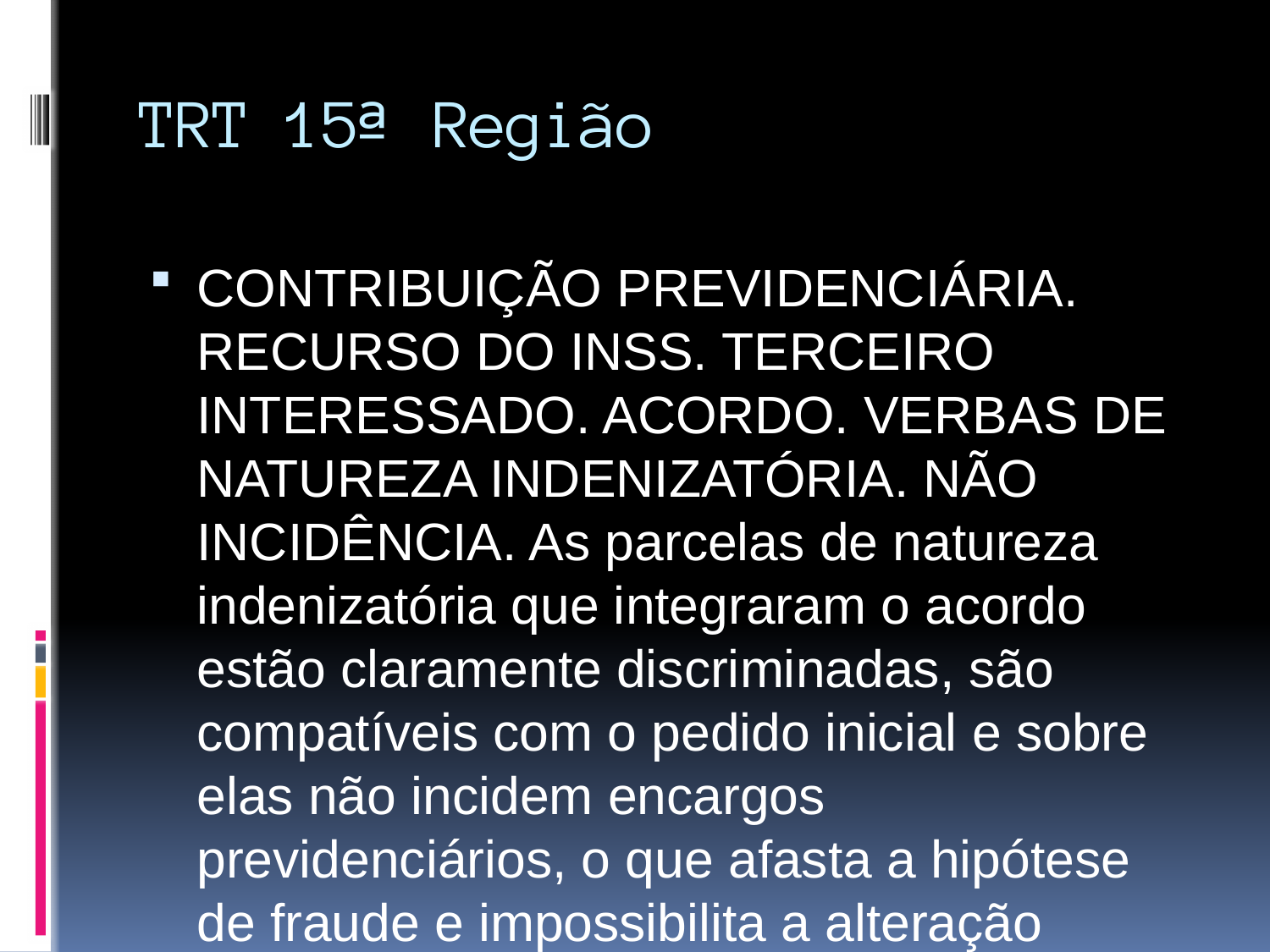

# TRT 15ª Região
CONTRIBUIÇÃO PREVIDENCIÁRIA. RECURSO DO INSS. TERCEIRO INTERESSADO. ACORDO. VERBAS DE NATUREZA INDENIZATÓRIA. NÃO INCIDÊNCIA. As parcelas de natureza indenizatória que integraram o acordo estão claramente discriminadas, são compatíveis com o pedido inicial e sobre elas não incidem encargos previdenciários, o que afasta a hipótese de fraude e impossibilita a alteração